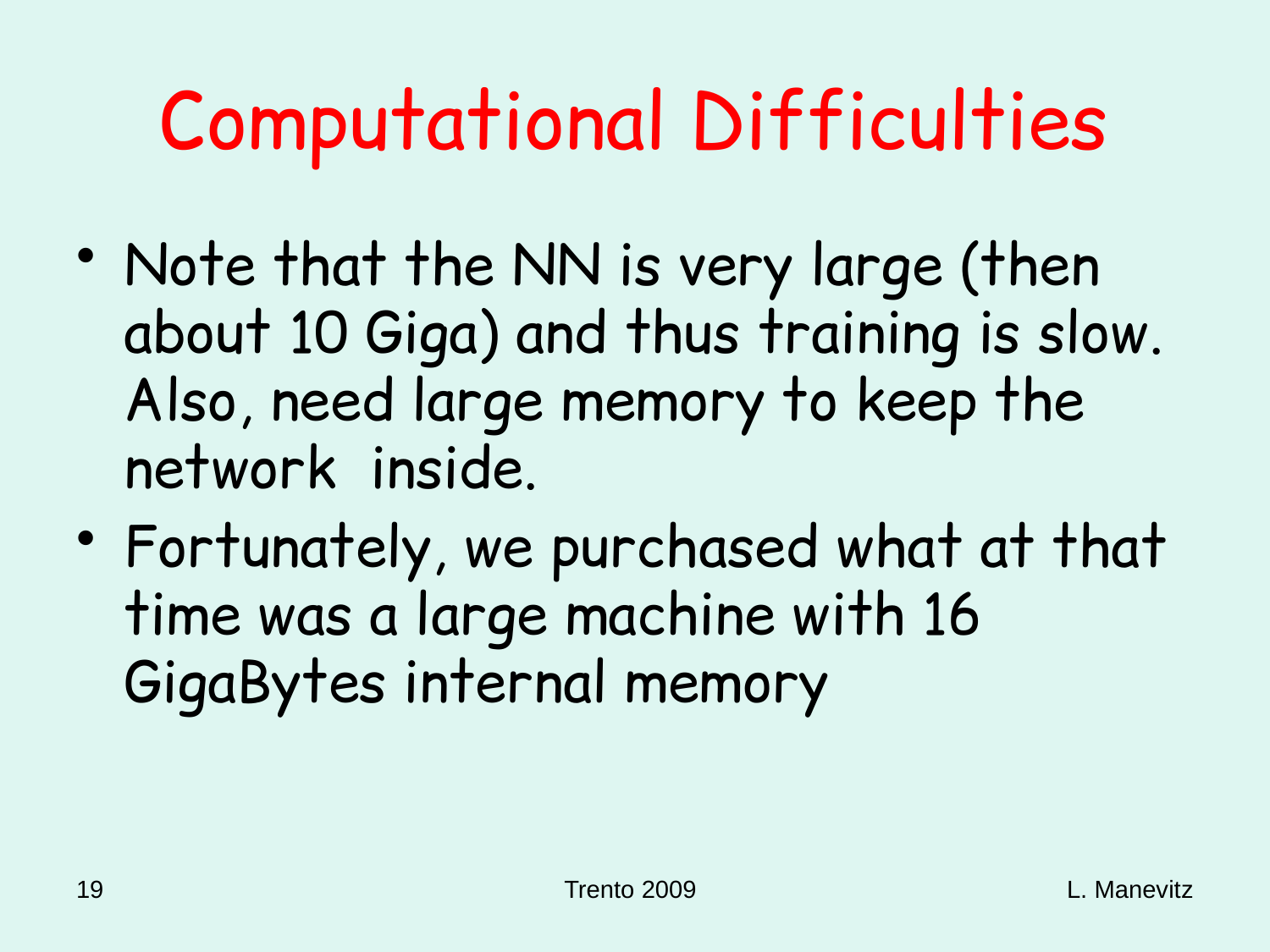

# Computational Difficulties
Note that the NN is very large (then about 10 Giga) and thus training is slow. Also, need large memory to keep the network  inside.
Fortunately, we purchased what at that time was a large machine with 16 GigaBytes internal memory
19
Trento 2009
L. Manevitz